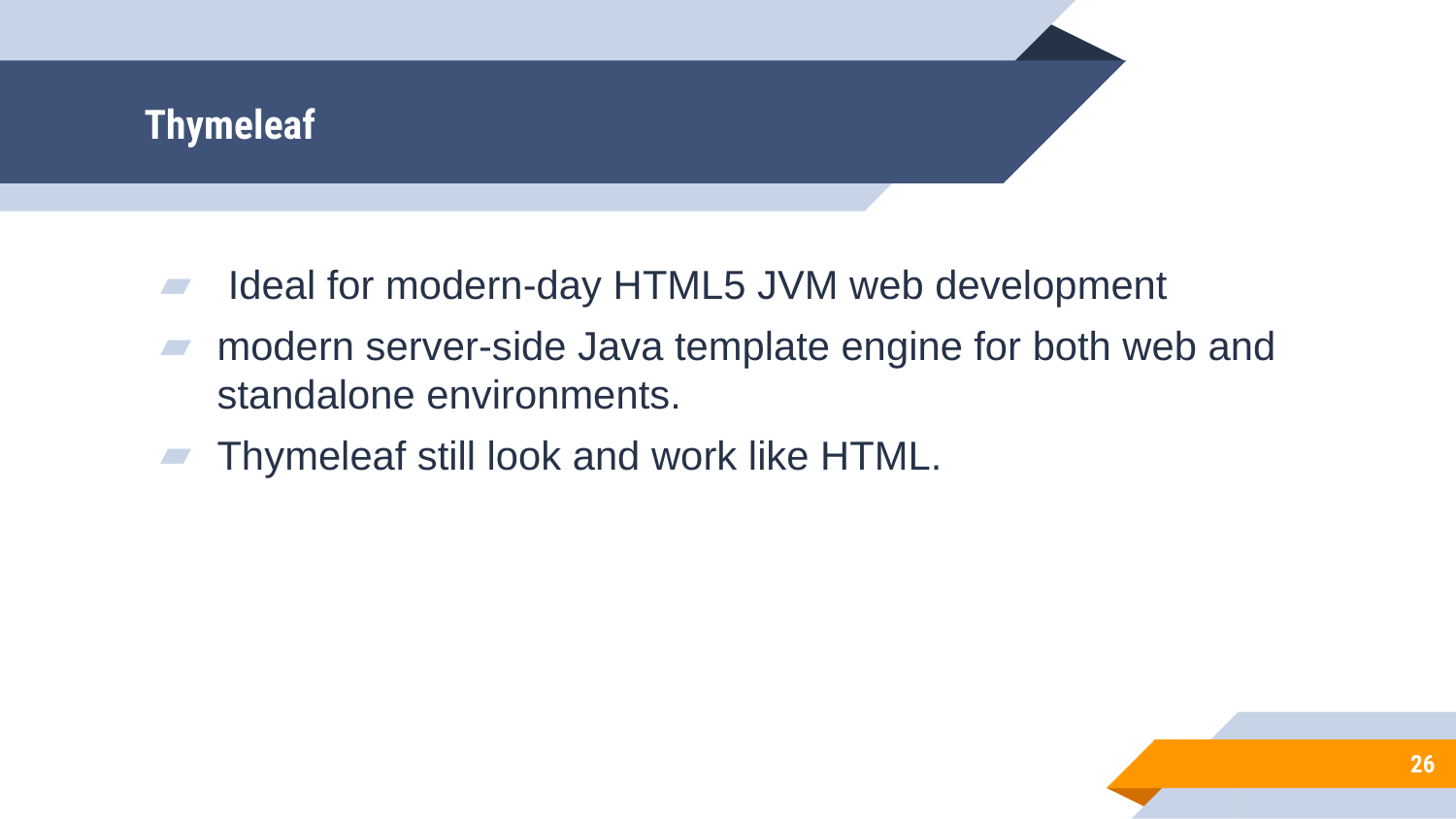

# Thymeleaf
 Ideal for modern-day HTML5 JVM web development
modern server-side Java template engine for both web and standalone environments.
Thymeleaf still look and work like HTML.

26